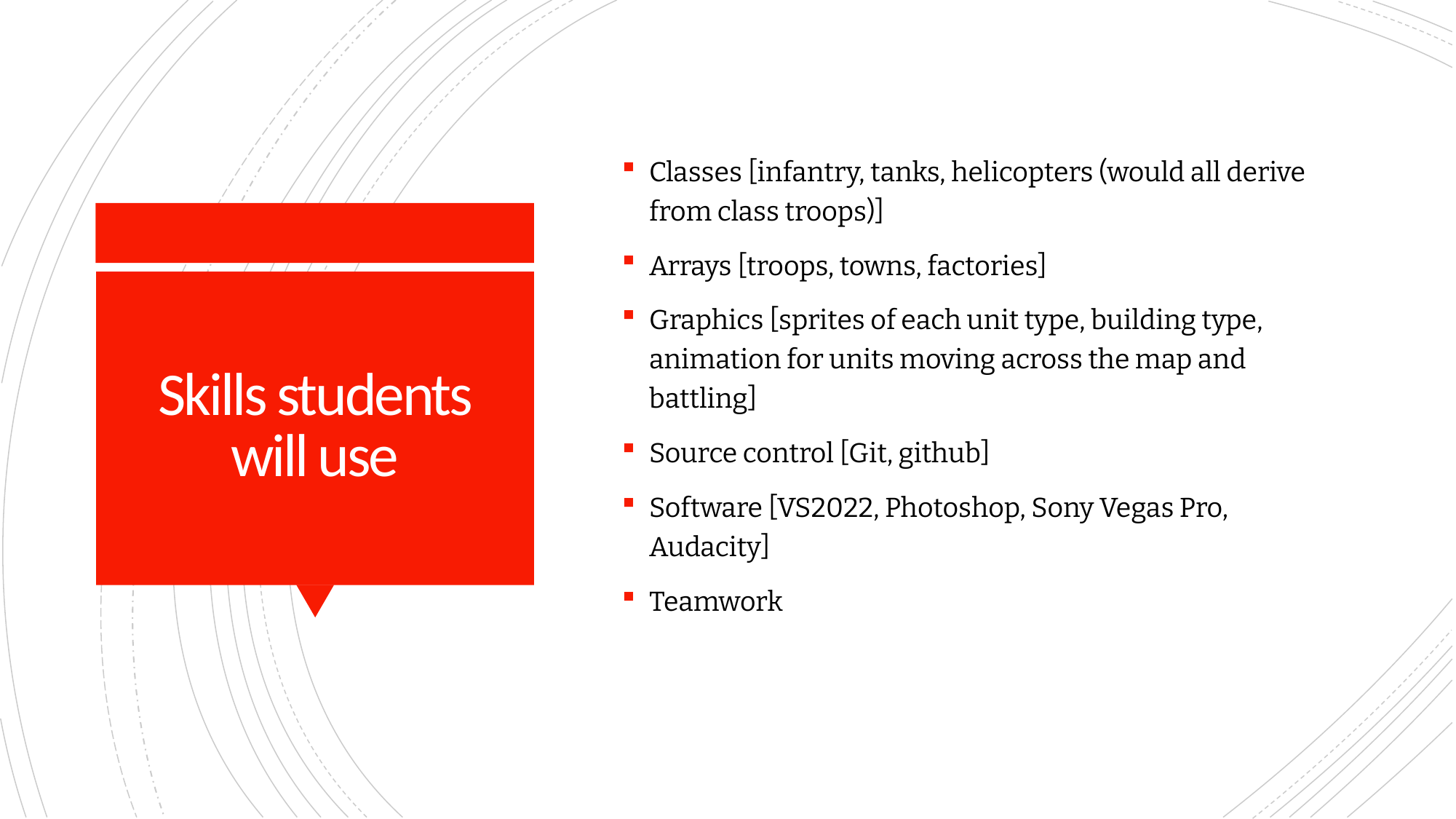

Classes [infantry, tanks, helicopters (would all derive from class troops)]
Arrays [troops, towns, factories]
Graphics [sprites of each unit type, building type, animation for units moving across the map and battling]
Source control [Git, github]
Software [VS2022, Photoshop, Sony Vegas Pro, Audacity]
Teamwork

# Skills students will use